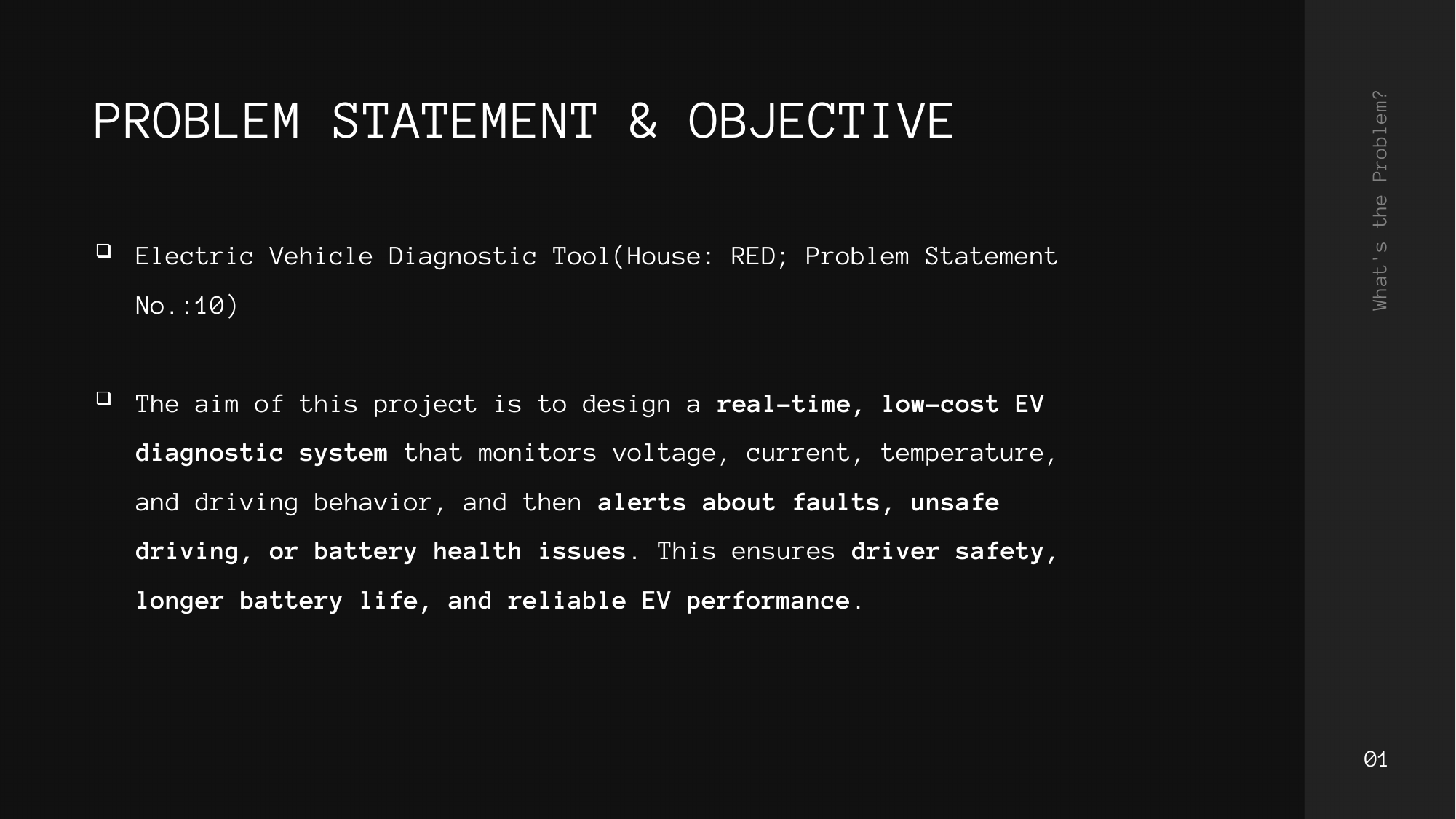

PROBLEM STATEMENT & OBJECTIVE
What's the Problem?
Electric Vehicle Diagnostic Tool(House: RED; Problem Statement No.:10)

The aim of this project is to design a real-time, low-cost EV diagnostic system that monitors voltage, current, temperature, and driving behavior, and then alerts about faults, unsafe driving, or battery health issues. This ensures driver safety, longer battery life, and reliable EV performance.
01